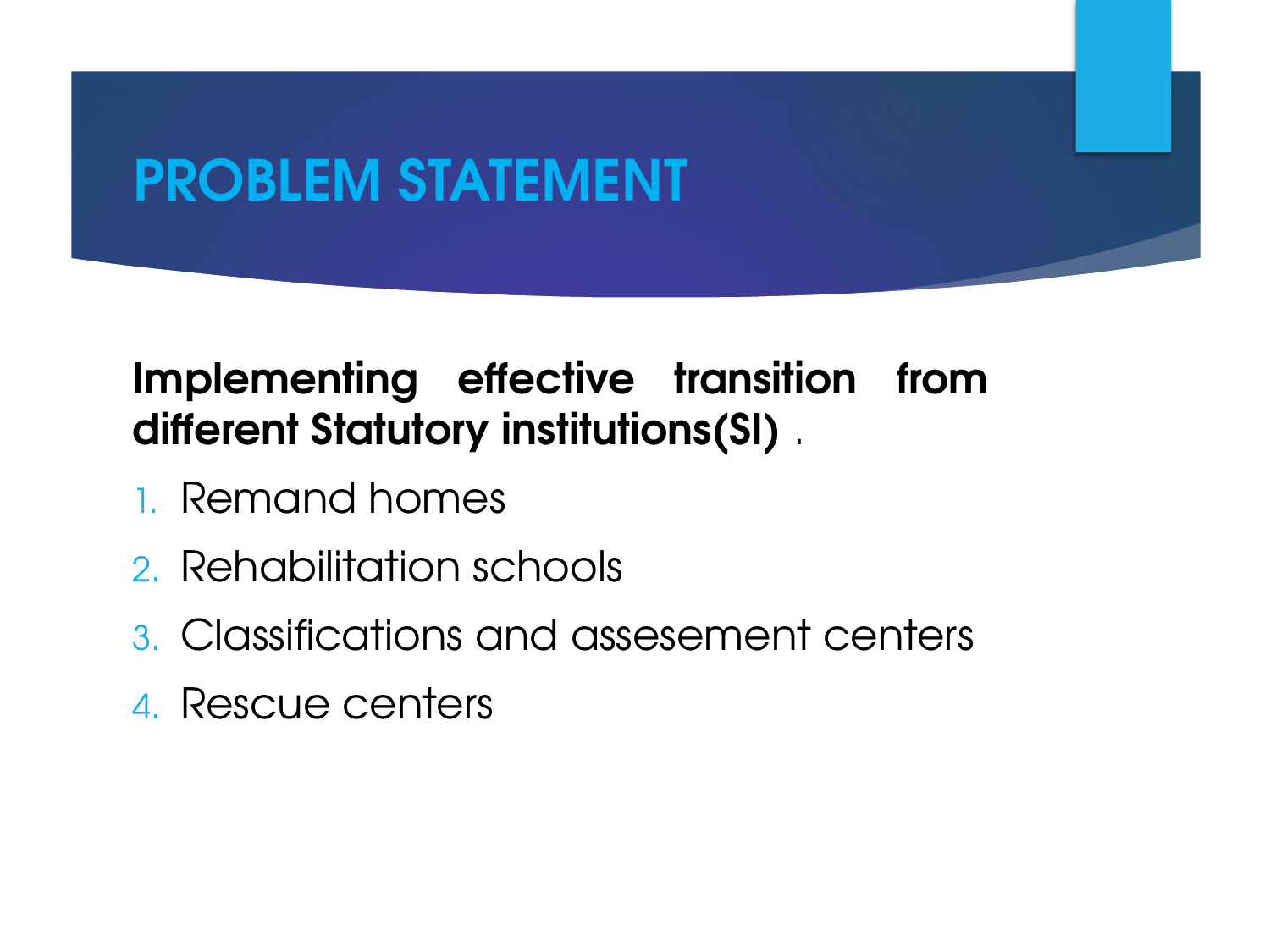

# PROBLEM STATEMENT
Implementing effective transition from different Statutory institutions(SI) .
Remand homes
Rehabilitation schools
Classifications and assesement centers
Rescue centers